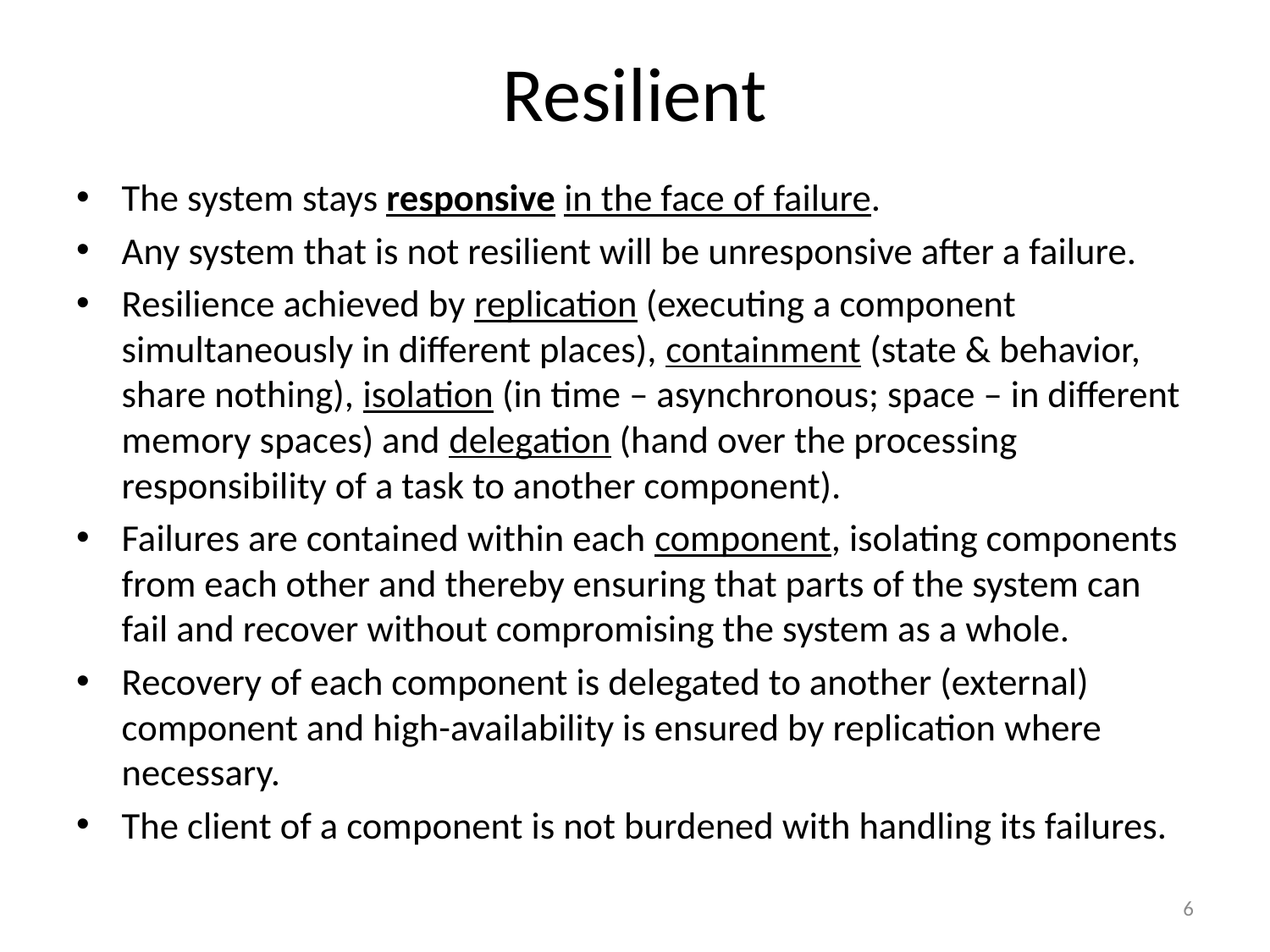

# Resilient
The system stays responsive in the face of failure.
Any system that is not resilient will be unresponsive after a failure.
Resilience achieved by replication (executing a component simultaneously in different places), containment (state & behavior, share nothing), isolation (in time – asynchronous; space – in different memory spaces) and delegation (hand over the processing responsibility of a task to another component).
Failures are contained within each component, isolating components from each other and thereby ensuring that parts of the system can fail and recover without compromising the system as a whole.
Recovery of each component is delegated to another (external) component and high-availability is ensured by replication where necessary.
The client of a component is not burdened with handling its failures.
6